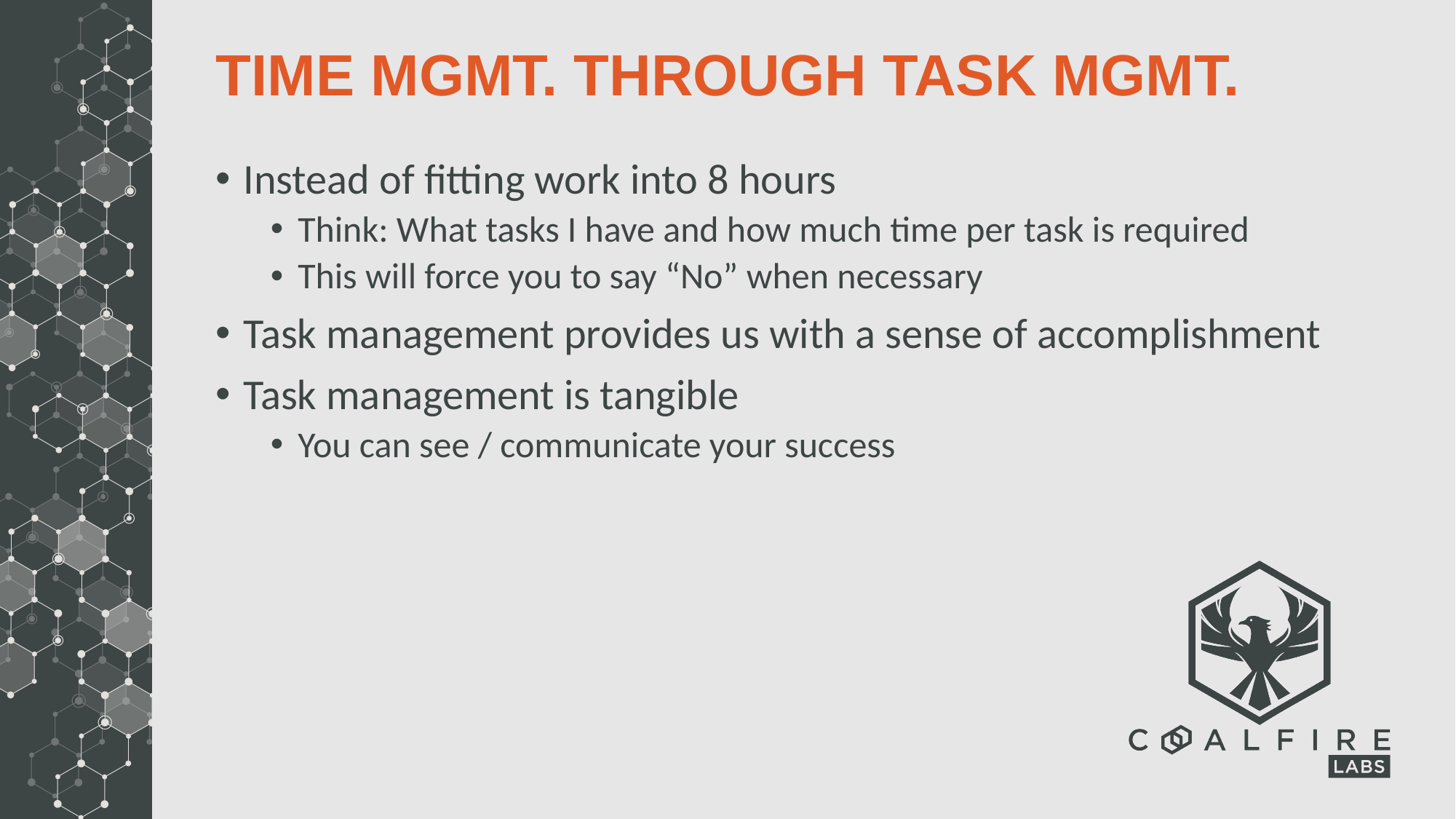

# Time Mgmt. Through Task Mgmt.
Instead of fitting work into 8 hours
Think: What tasks I have and how much time per task is required
This will force you to say “No” when necessary
Task management provides us with a sense of accomplishment
Task management is tangible
You can see / communicate your success